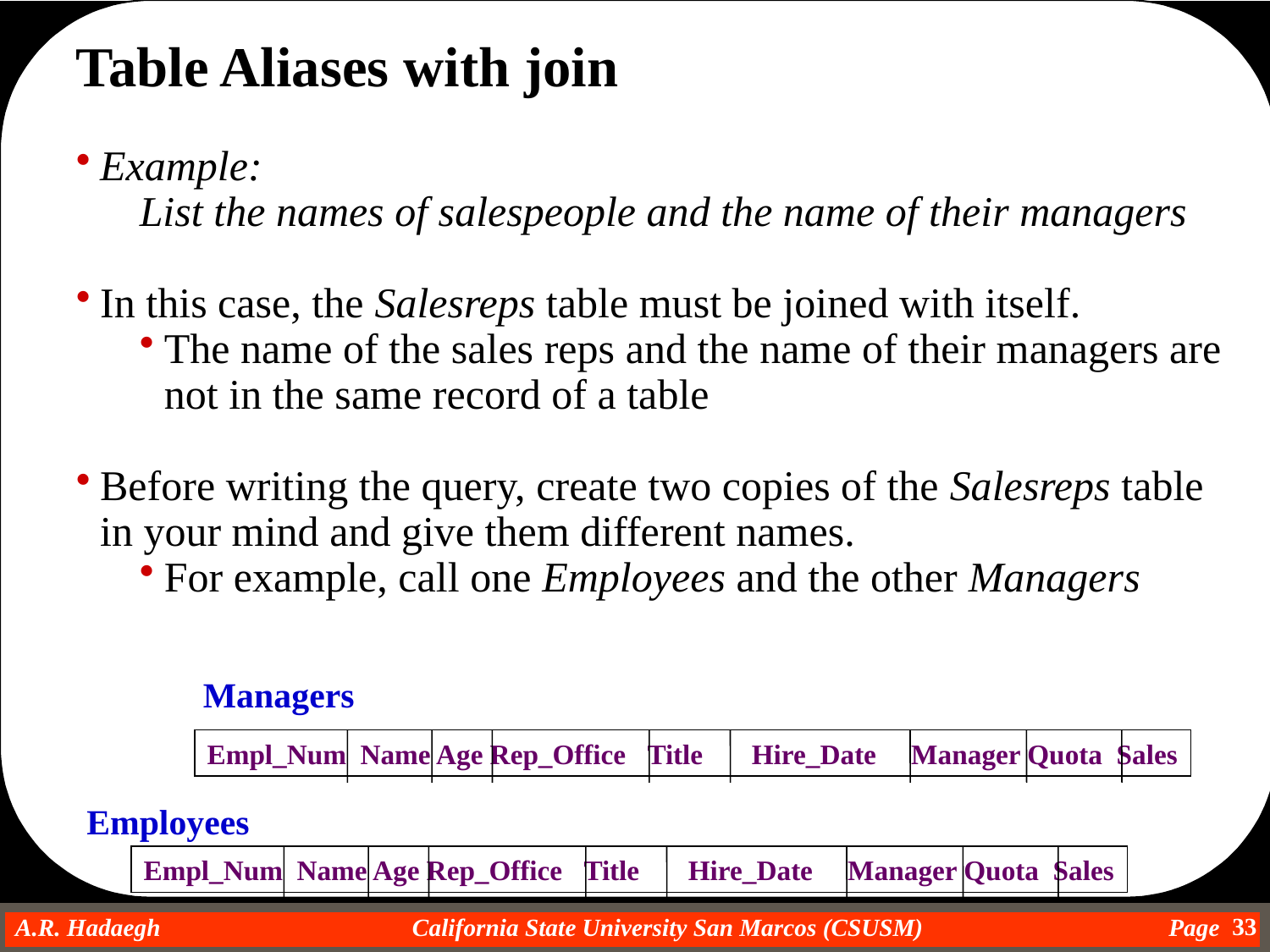

Table Aliases with join

Example:
List the names of salespeople and the name of their managers

In this case, the Salesreps table must be joined with itself.
The name of the sales reps and the name of their managers are not in the same record of a table

Before writing the query, create two copies of the Salesreps table in your mind and give them different names.
For example, call one Employees and the other Managers
Managers
Empl_Num  Name Age Rep_Office   Title       Hire_Date     Manager Quota  Sales

Employees
Empl_Num  Name Age Rep_Office   Title       Hire_Date     Manager Quota  Sales

33